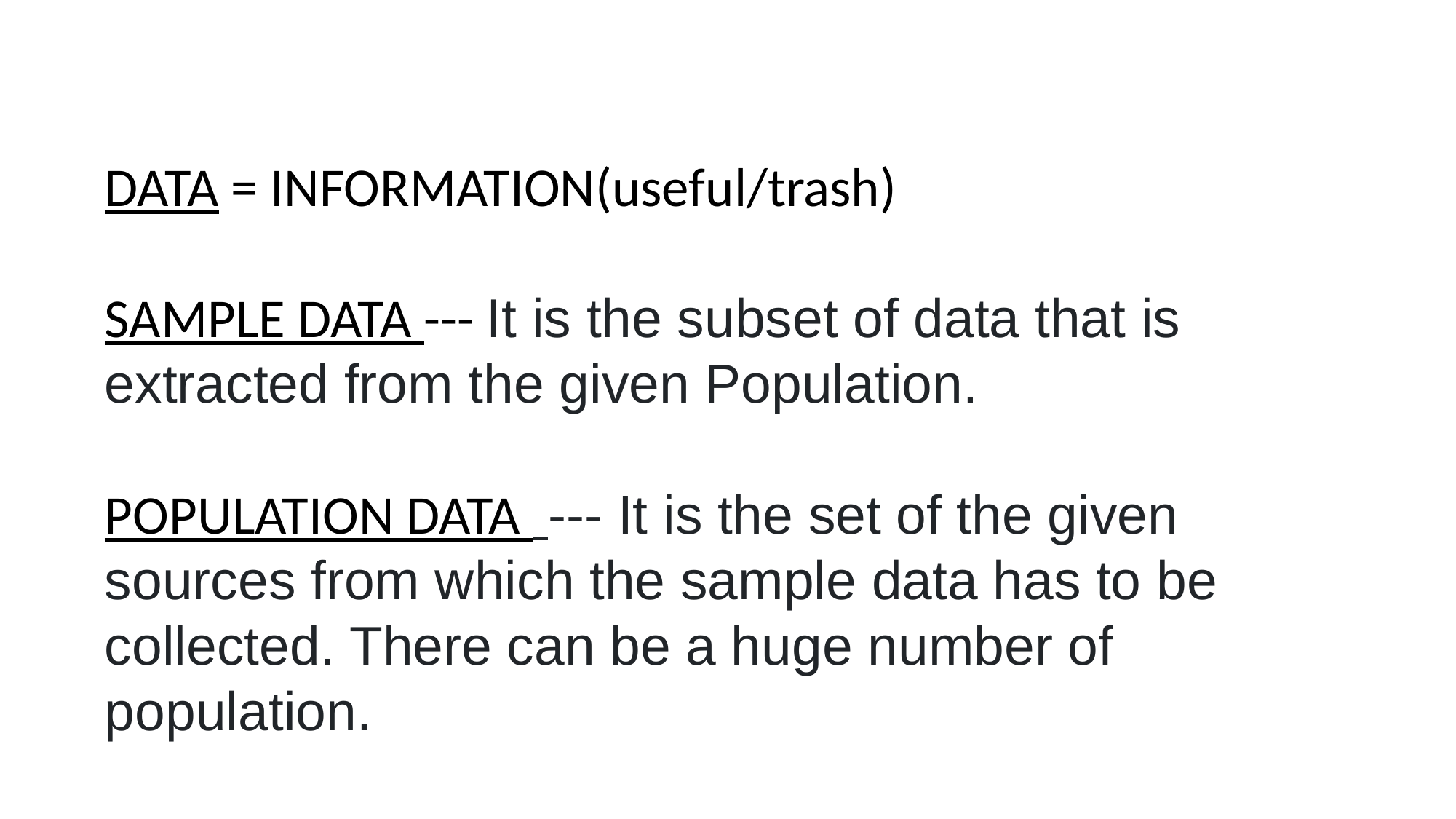

DATA = INFORMATION(useful/trash)

SAMPLE DATA --- It is the subset of data that is extracted from the given Population.

POPULATION DATA  --- It is the set of the given sources from which the sample data has to be collected. There can be a huge number of population.